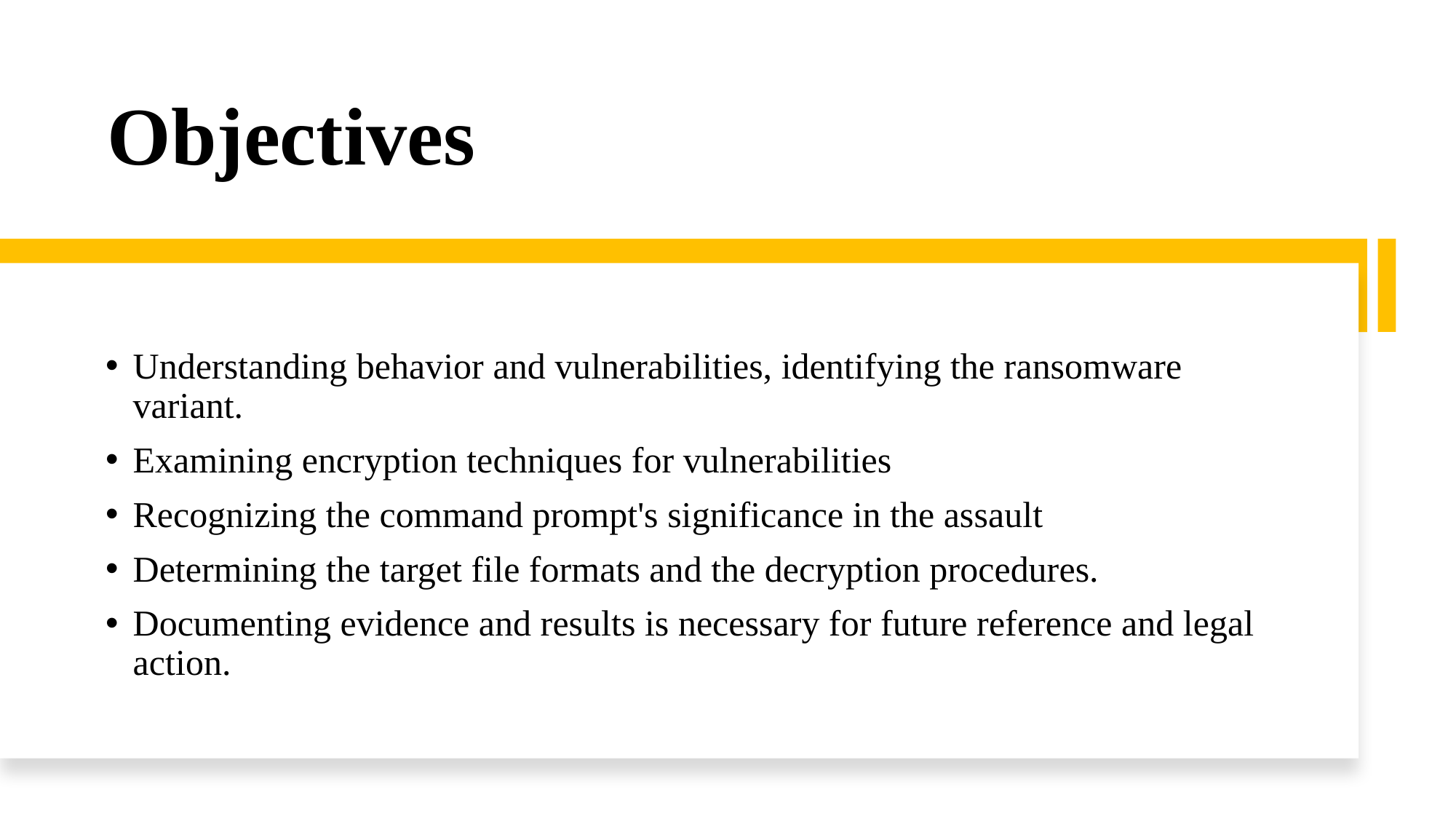

# Objectives

Understanding behavior and vulnerabilities, identifying the ransomware variant.
Examining encryption techniques for vulnerabilities
Recognizing the command prompt's significance in the assault
Determining the target file formats and the decryption procedures.
Documenting evidence and results is necessary for future reference and legal action.